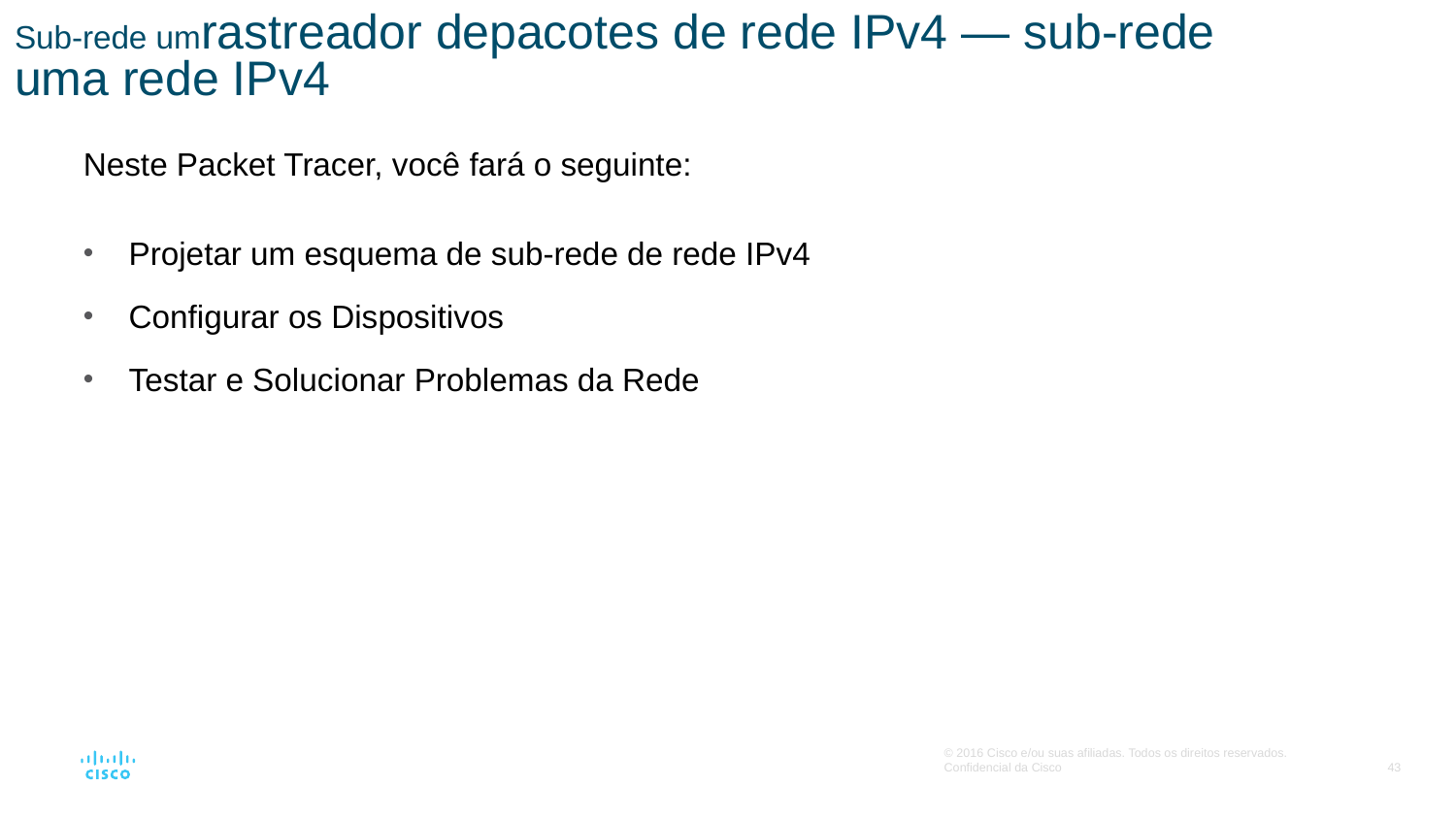

# Sub-rede umrastreador depacotes de rede IPv4 — sub-rede uma rede IPv4
Neste Packet Tracer, você fará o seguinte:

Projetar um esquema de sub-rede de rede IPv4
Configurar os Dispositivos
Testar e Solucionar Problemas da Rede